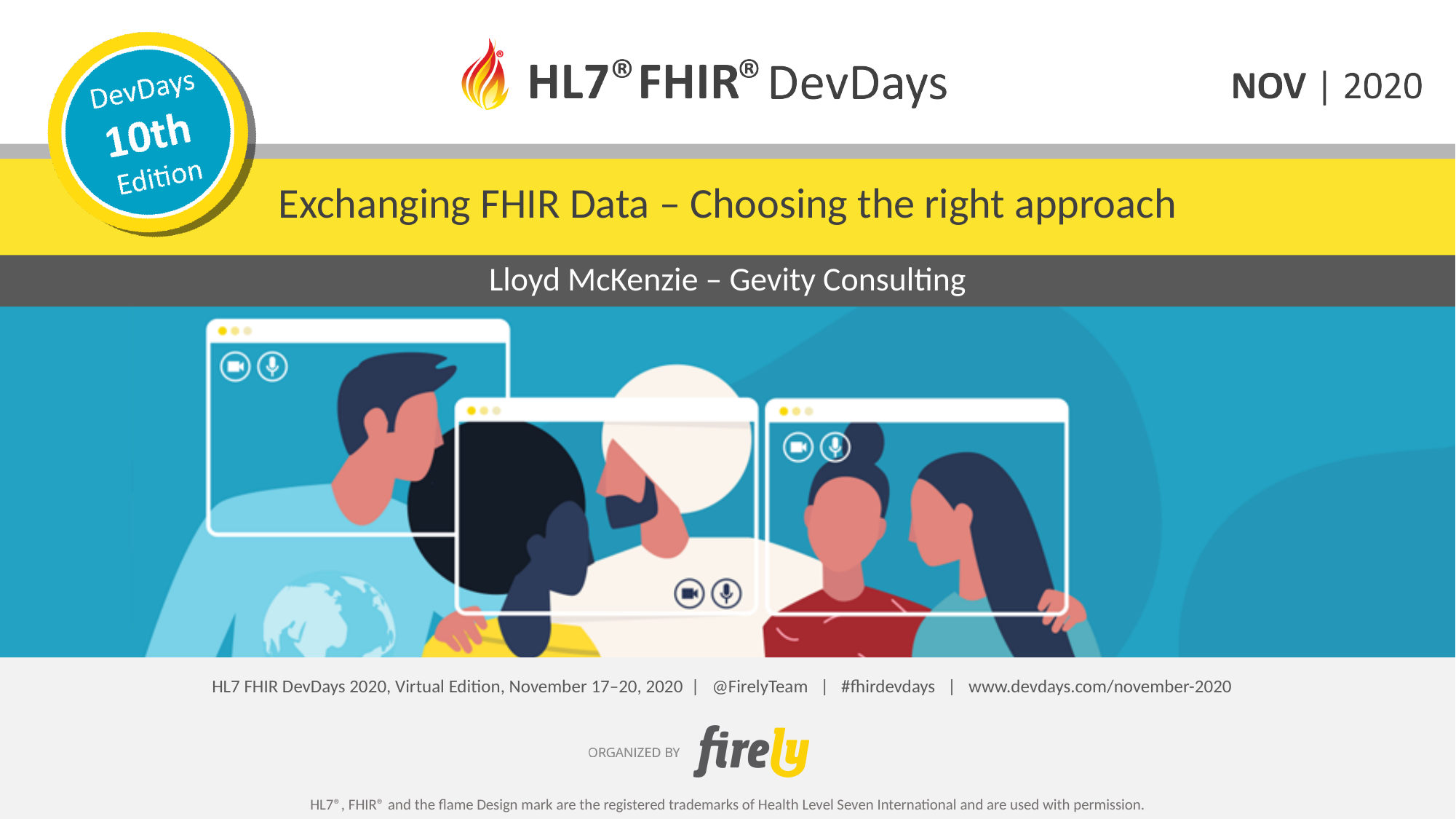

Exchanging FHIR Data – Choosing the right approach
# Lloyd McKenzie – Gevity Consulting